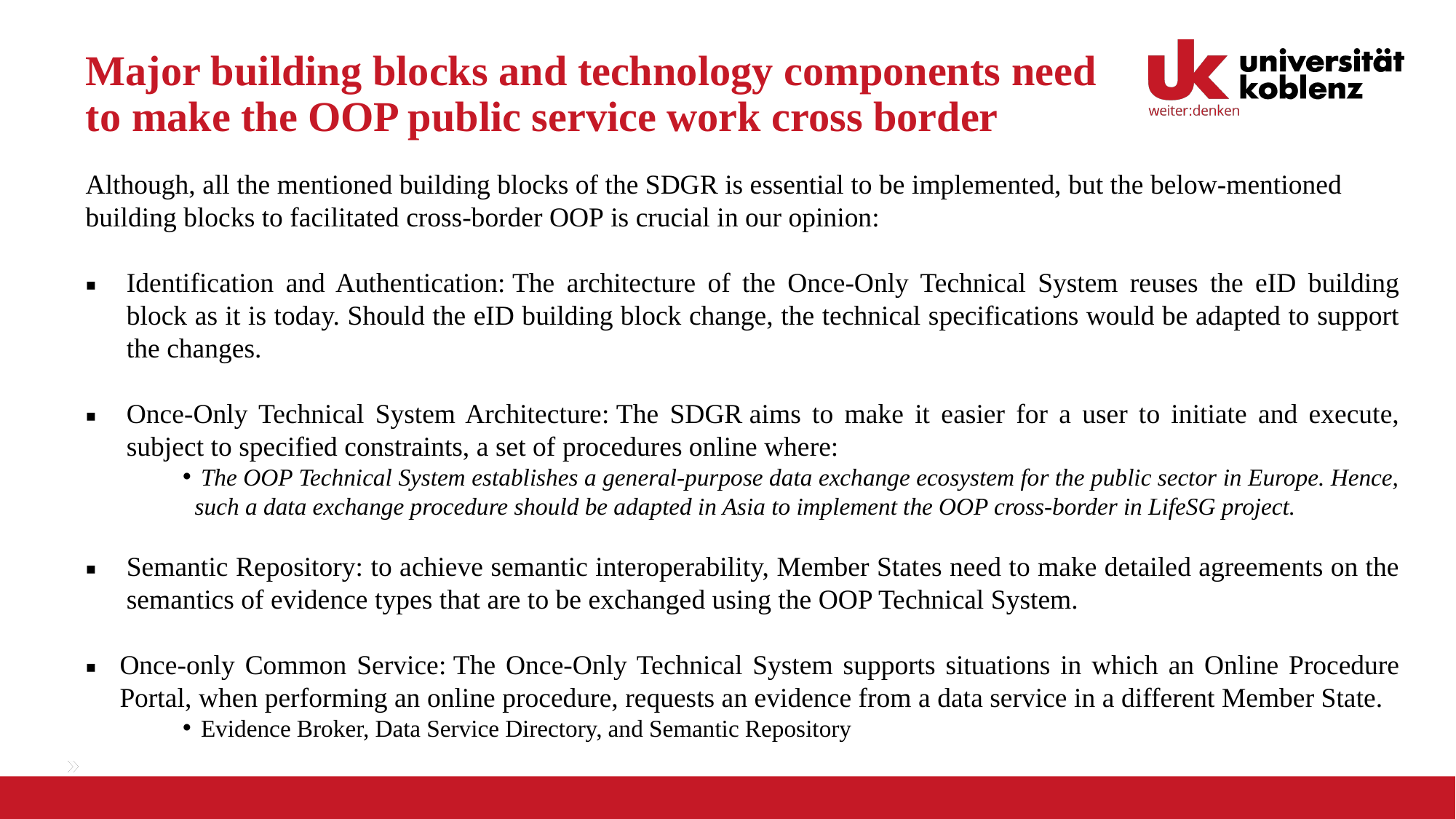

# Major building blocks and technology components need to make the OOP public service work cross border
Although, all the mentioned building blocks of the SDGR is essential to be implemented, but the below-mentioned building blocks to facilitated cross-border OOP is crucial in our opinion:

Identification and Authentication: The architecture of the Once-Only Technical System reuses the eID building block as it is today. Should the eID building block change, the technical specifications would be adapted to support the changes.

Once-Only Technical System Architecture: The SDGR aims to make it easier for a user to initiate and execute, subject to specified constraints, a set of procedures online where:
 The OOP Technical System establishes a general-purpose data exchange ecosystem for the public sector in Europe. Hence, such a data exchange procedure should be adapted in Asia to implement the OOP cross-border in LifeSG project.

Semantic Repository: to achieve semantic interoperability, Member States need to make detailed agreements on the semantics of evidence types that are to be exchanged using the OOP Technical System.

Once-only Common Service: The Once-Only Technical System supports situations in which an Online Procedure Portal, when performing an online procedure, requests an evidence from a data service in a different Member State.
 Evidence Broker, Data Service Directory, and Semantic Repository